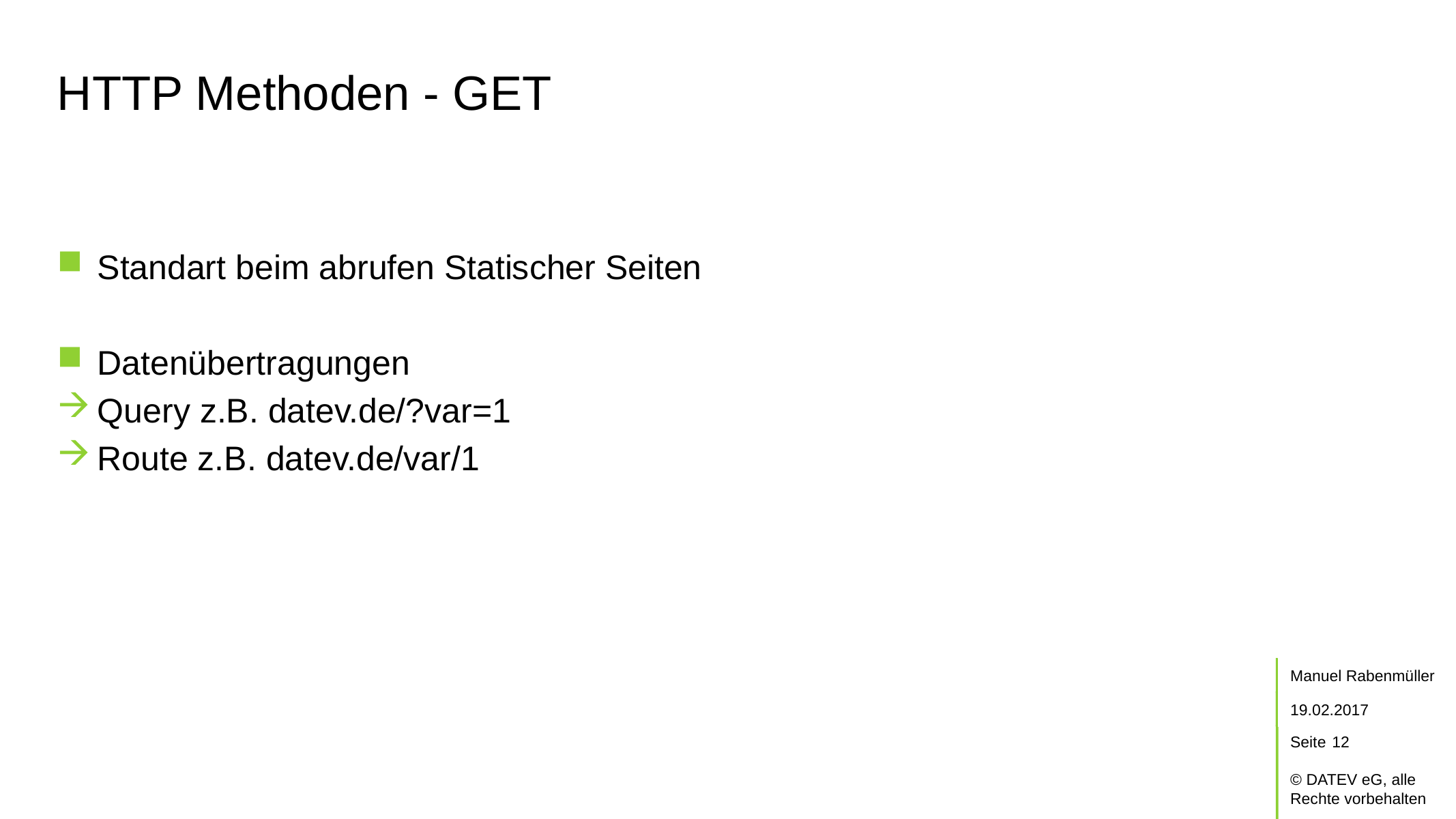

# HTTP Methoden - GET

Standart beim abrufen Statischer Seiten

Datenübertragungen
Query z.B. datev.de/?var=1
Route z.B. datev.de/var/1

Manuel Rabenmüller
19.02.2017
12